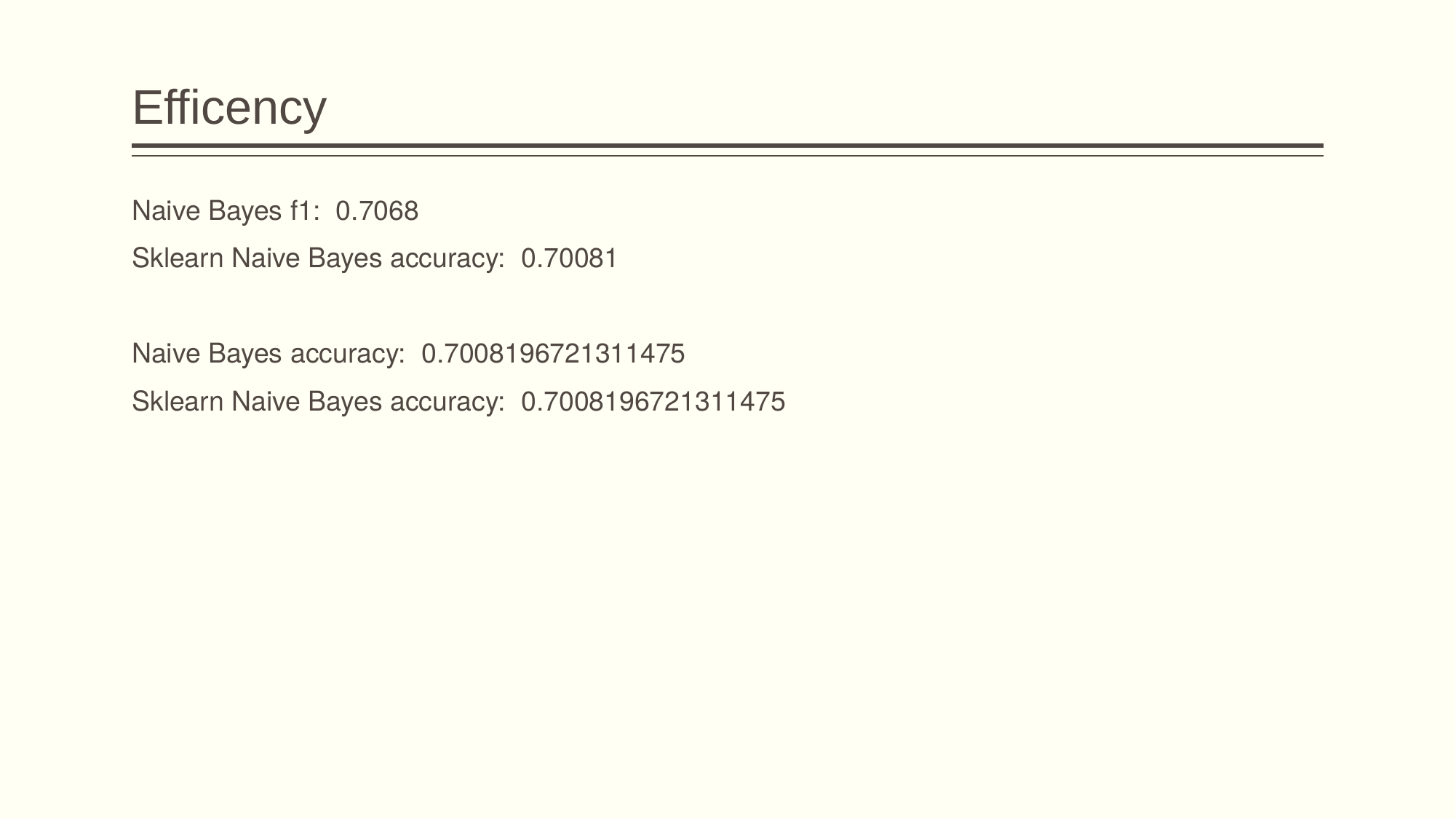

# Efficency
Naive Bayes f1:  0.7068
Sklearn Naive Bayes accuracy:  0.70081

Naive Bayes accuracy:  0.7008196721311475
Sklearn Naive Bayes accuracy:  0.7008196721311475